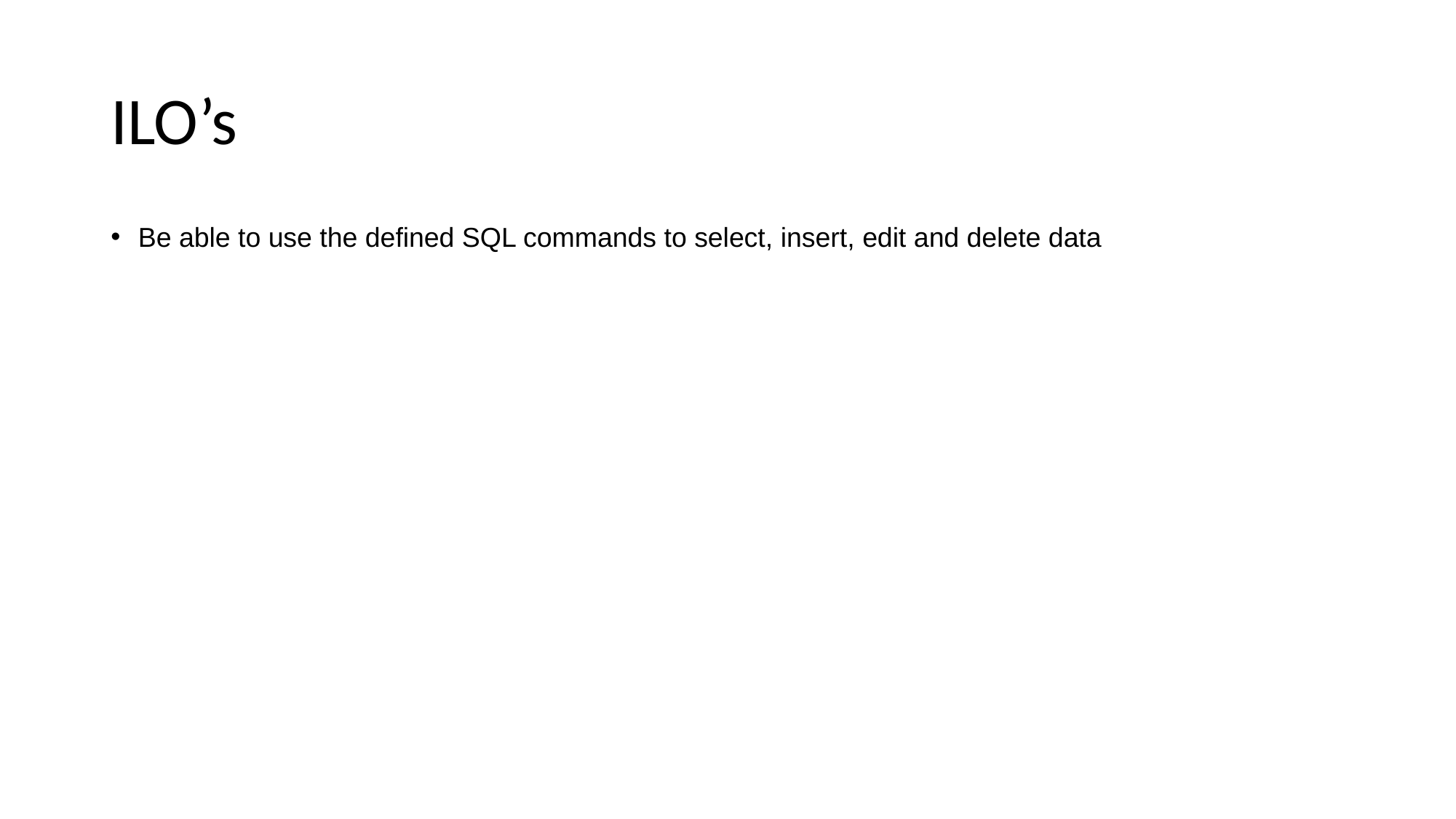

# ILO’s
Be able to use the defined SQL commands to select, insert, edit and delete data